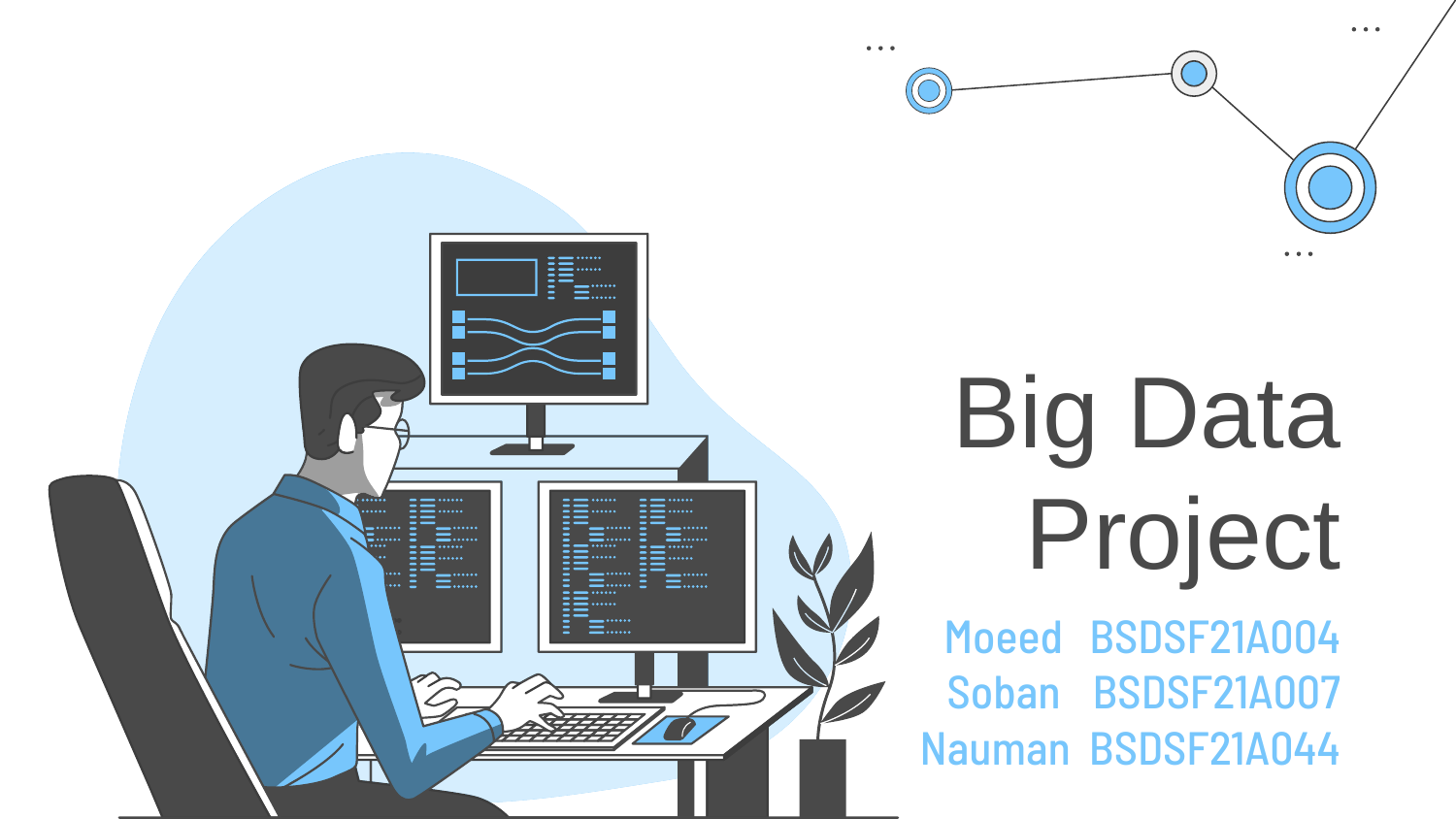

# Big Data Project
Moeed	BSDSF21A004
Soban	BSDSF21A007
Nauman  BSDSF21A044